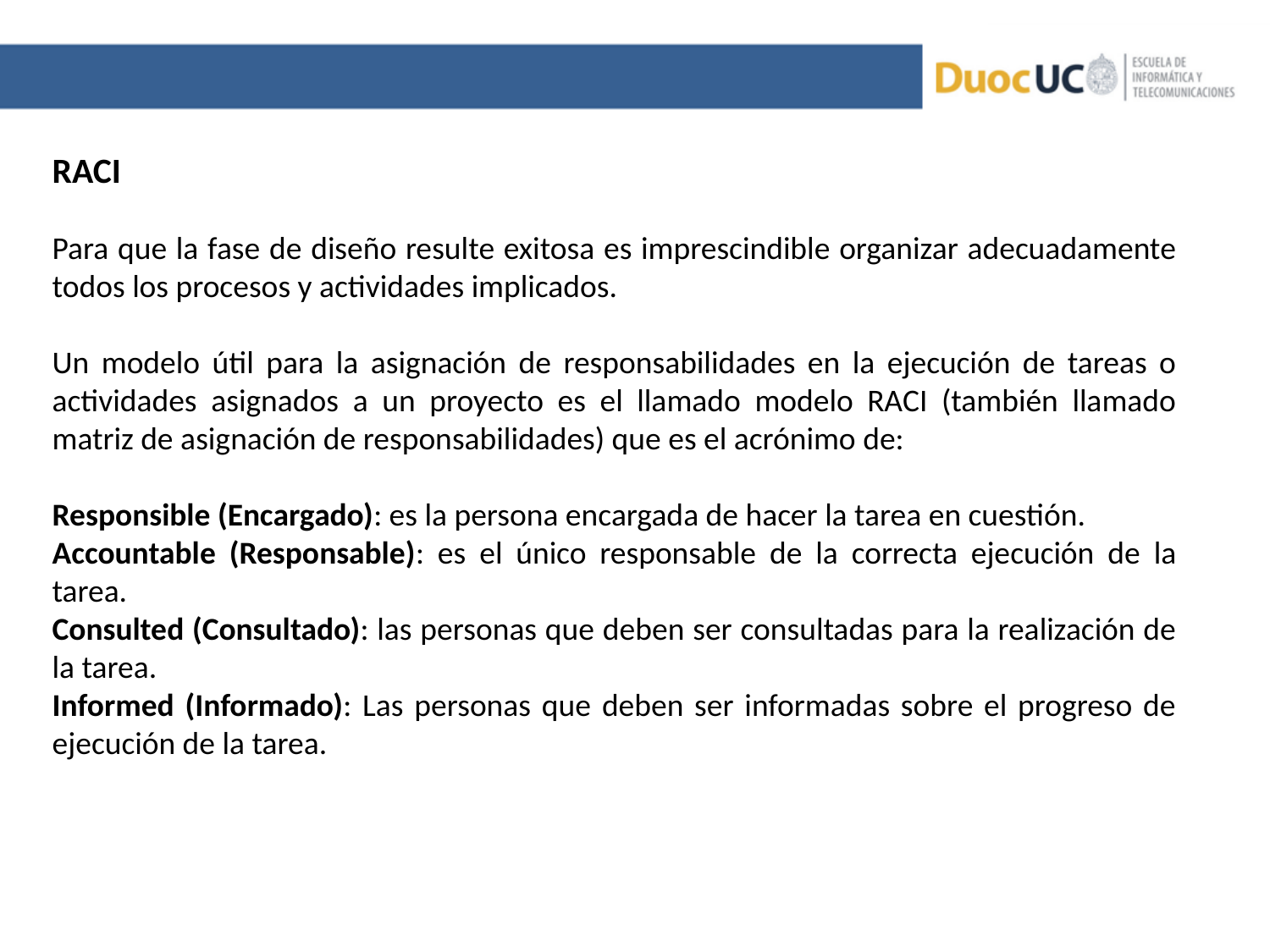

RACI

Para que la fase de diseño resulte exitosa es imprescindible organizar adecuadamente todos los procesos y actividades implicados.

Un modelo útil para la asignación de responsabilidades en la ejecución de tareas o actividades asignados a un proyecto es el llamado modelo RACI (también llamado matriz de asignación de responsabilidades) que es el acrónimo de:

Responsible (Encargado): es la persona encargada de hacer la tarea en cuestión.
Accountable (Responsable): es el único responsable de la correcta ejecución de la tarea.
Consulted (Consultado): las personas que deben ser consultadas para la realización de la tarea.
Informed (Informado): Las personas que deben ser informadas sobre el progreso de ejecución de la tarea.